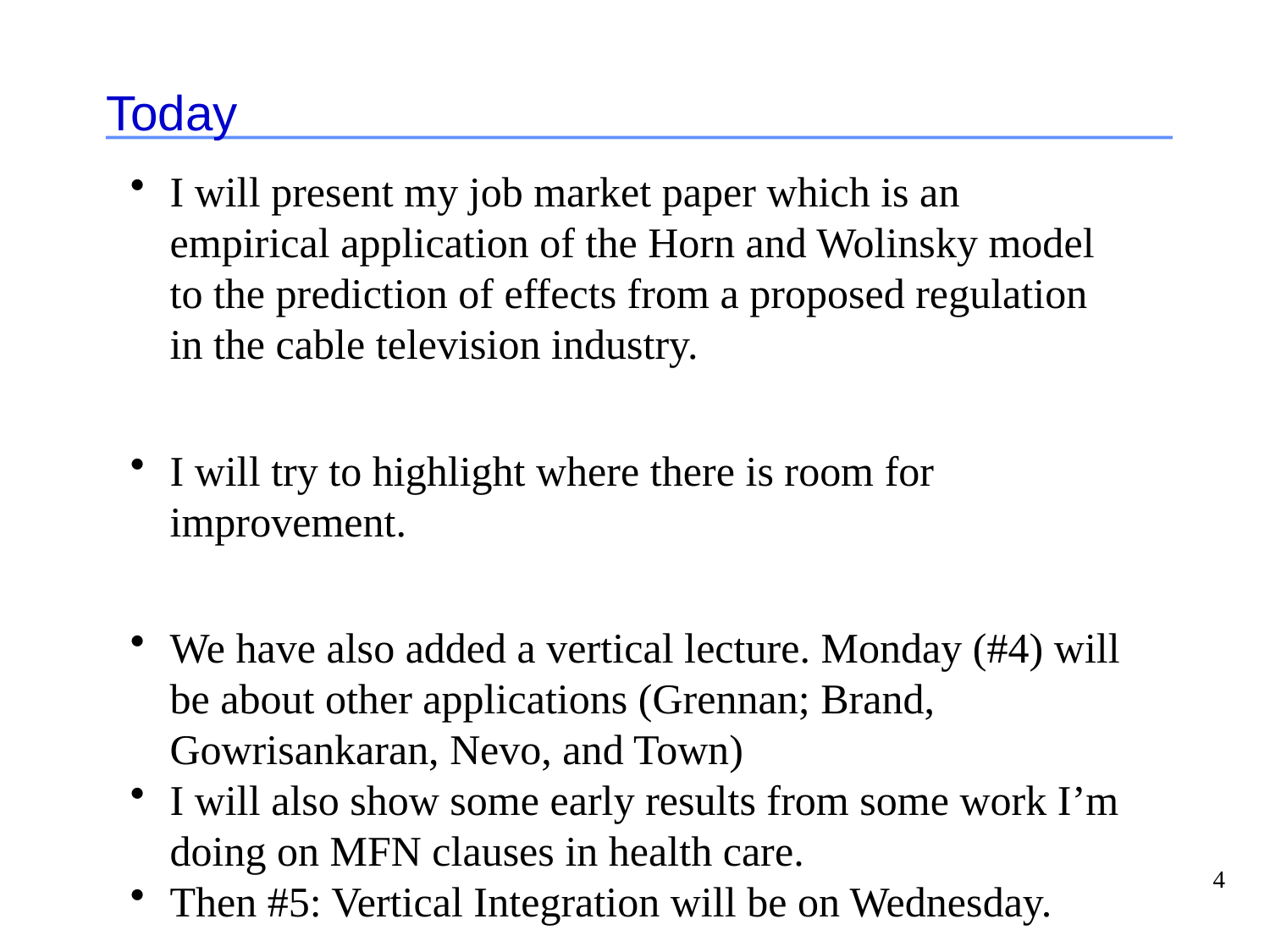

# Today
I will present my job market paper which is an empirical application of the Horn and Wolinsky model to the prediction of effects from a proposed regulation in the cable television industry.

I will try to highlight where there is room for improvement.

We have also added a vertical lecture. Monday (#4) will be about other applications (Grennan; Brand, Gowrisankaran, Nevo, and Town)
I will also show some early results from some work I’m doing on MFN clauses in health care.
Then #5: Vertical Integration will be on Wednesday.

4